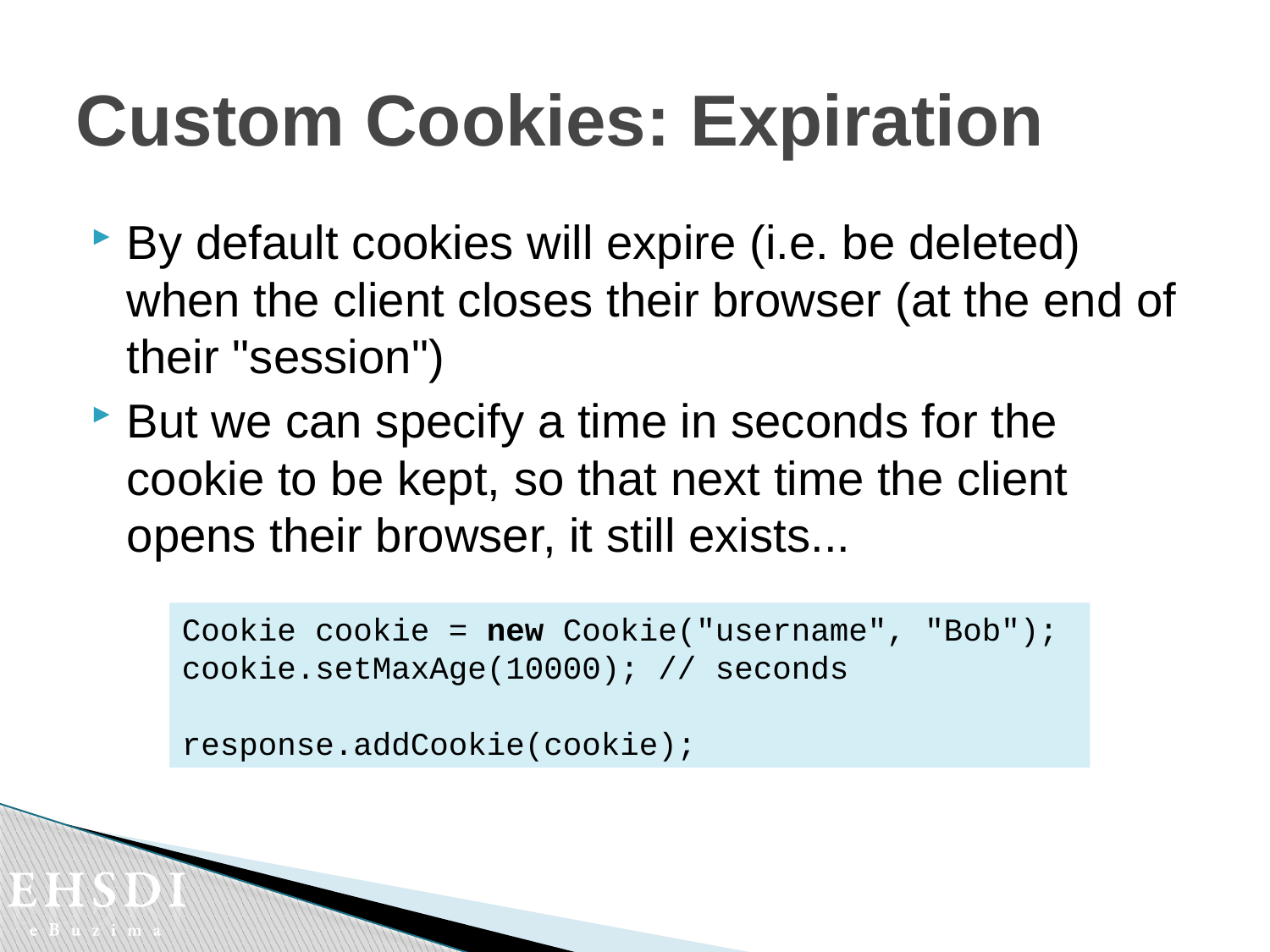

# Custom Cookies: Expiration
By default cookies will expire (i.e. be deleted) when the client closes their browser (at the end of their "session")
But we can specify a time in seconds for the cookie to be kept, so that next time the client opens their browser, it still exists...
Cookie cookie = new Cookie("username", "Bob");
cookie.setMaxAge(10000); // seconds

response.addCookie(cookie);